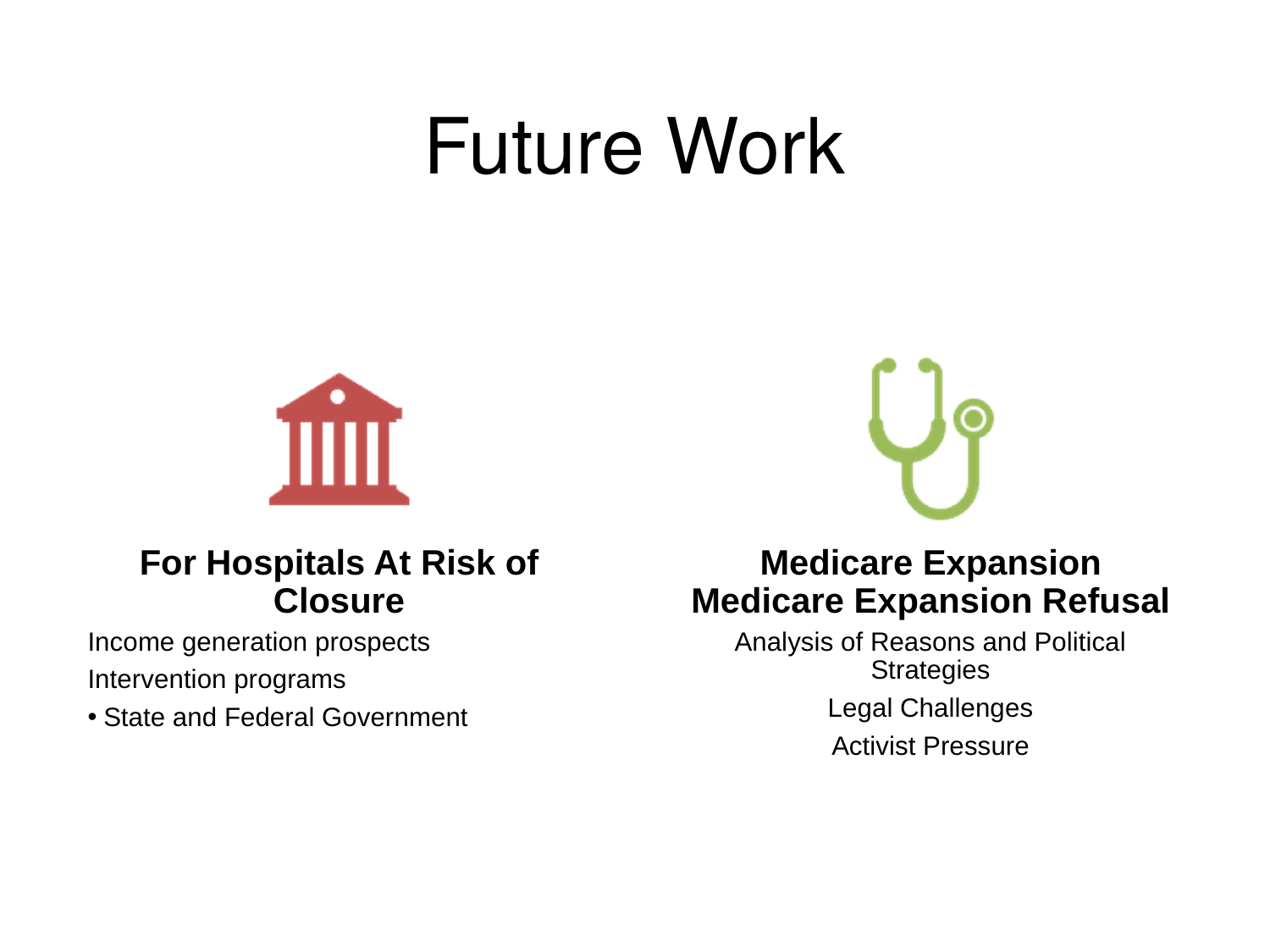

# Future Work

For Hospitals At Risk of Closure

Medicare Expansion Medicare Expansion Refusal

Income generation prospects
Intervention programs
State and Federal Government

Analysis of Reasons and Political Strategies
Legal Challenges
Activist Pressure